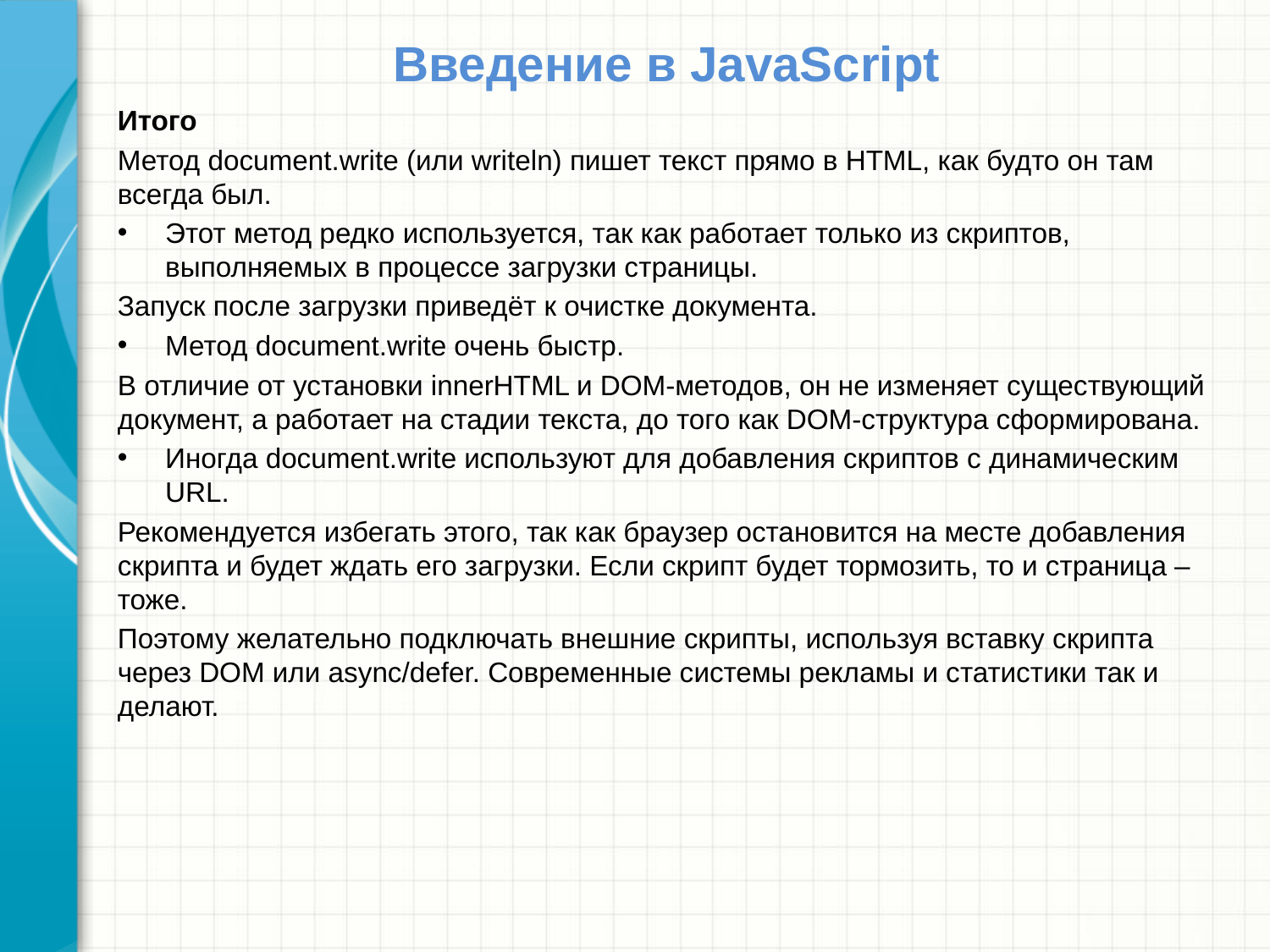

# Введение в JavaScript
Итого
Метод document.write (или writeln) пишет текст прямо в HTML, как будто он там всегда был.
Этот метод редко используется, так как работает только из скриптов, выполняемых в процессе загрузки страницы.
Запуск после загрузки приведёт к очистке документа.
Метод document.write очень быстр.
В отличие от установки innerHTML и DOM-методов, он не изменяет существующий документ, а работает на стадии текста, до того как DOM-структура сформирована.
Иногда document.write используют для добавления скриптов с динамическим URL.
Рекомендуется избегать этого, так как браузер остановится на месте добавления скрипта и будет ждать его загрузки. Если скрипт будет тормозить, то и страница – тоже.
Поэтому желательно подключать внешние скрипты, используя вставку скрипта через DOM или async/defer. Современные системы рекламы и статистики так и делают.